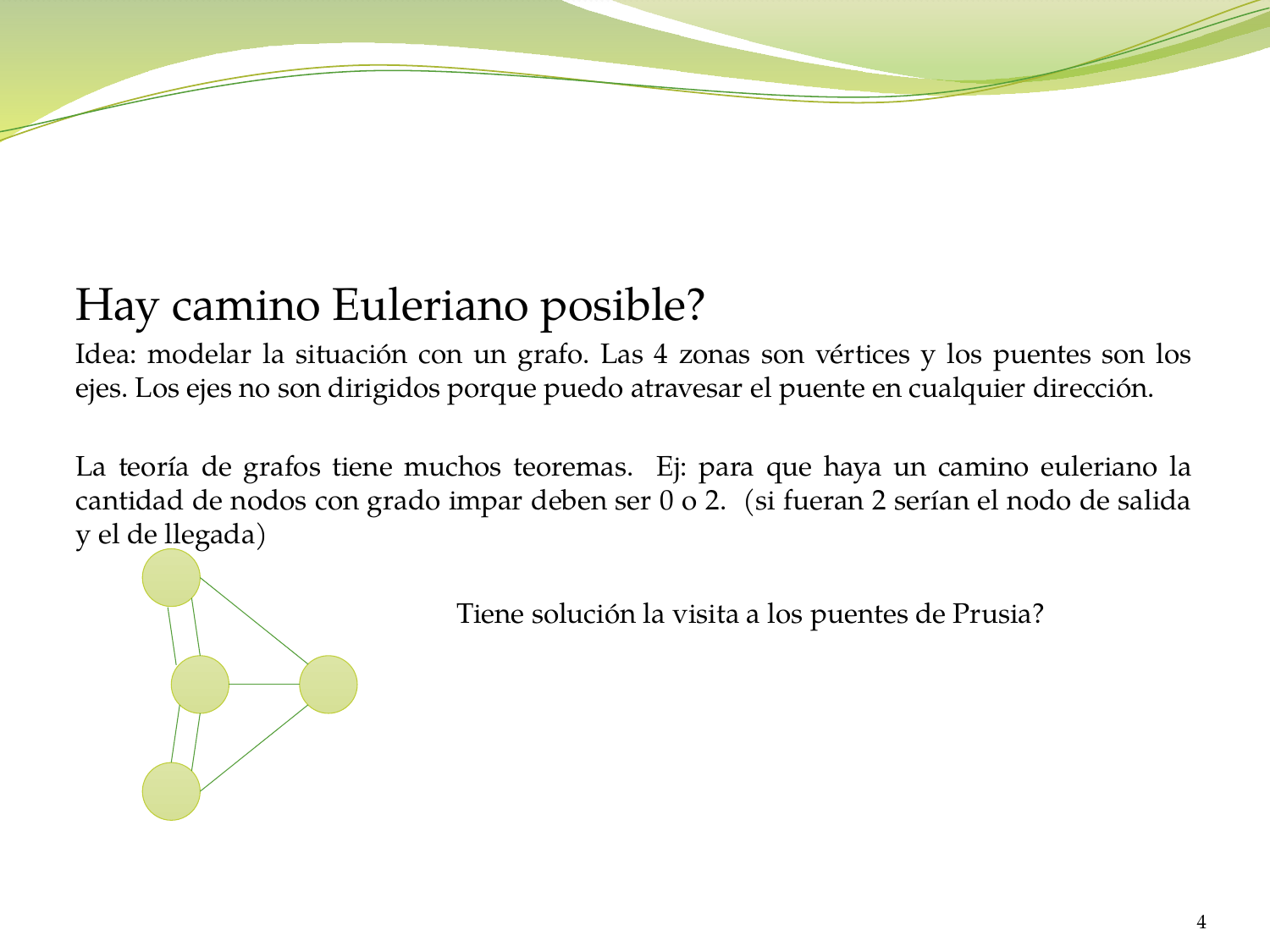

#
Hay camino Euleriano posible?
Idea: modelar la situación con un grafo. Las 4 zonas son vértices y los puentes son los ejes. Los ejes no son dirigidos porque puedo atravesar el puente en cualquier dirección.

La teoría de grafos tiene muchos teoremas.  Ej: para que haya un camino euleriano la cantidad de nodos con grado impar deben ser 0 o 2.  (si fueran 2 serían el nodo de salida y el de llegada)

			Tiene solución la visita a los puentes de Prusia?

4